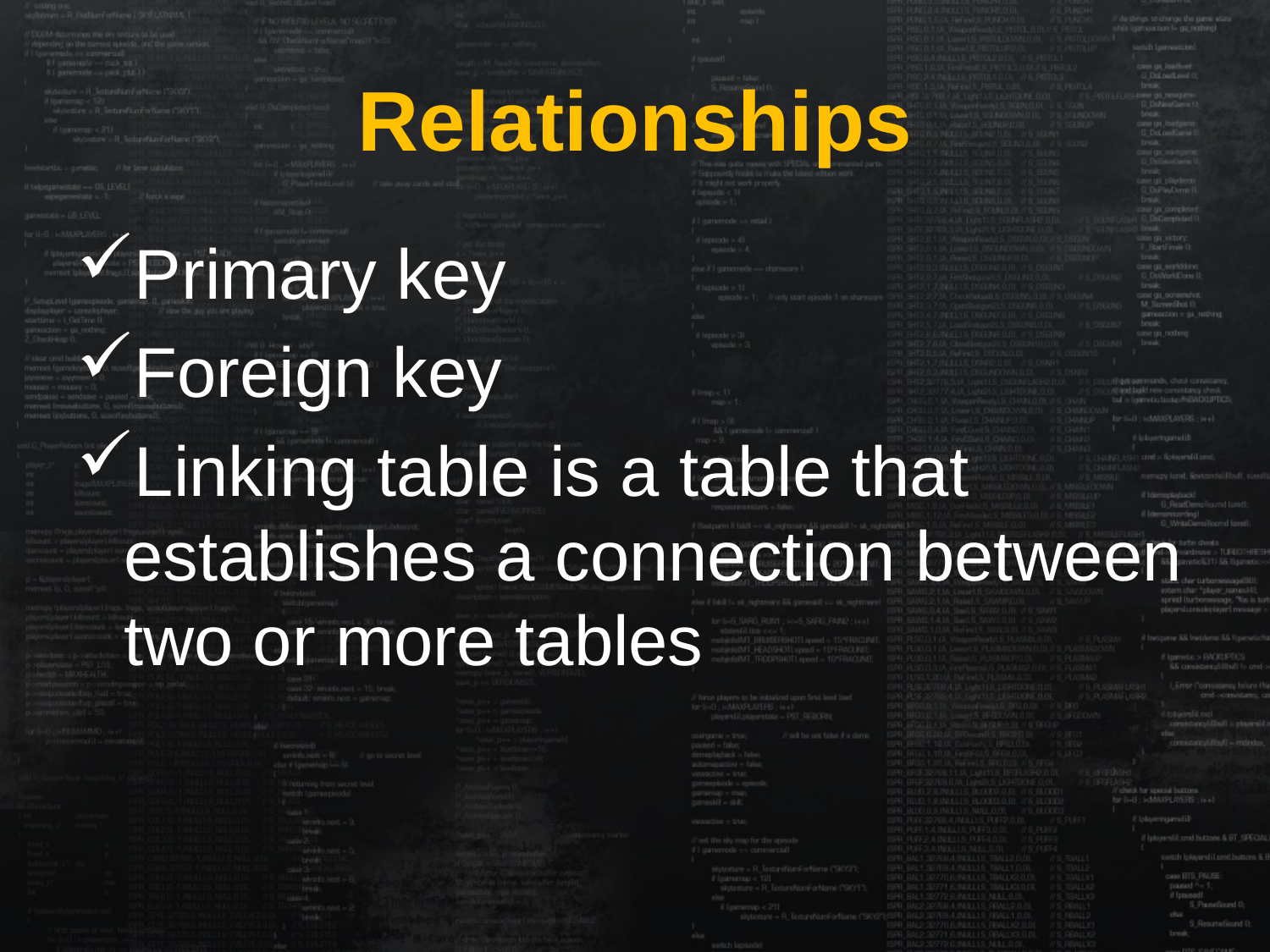

# Relationships
Primary key
Foreign key
Linking table is a table that establishes a connection between two or more tables